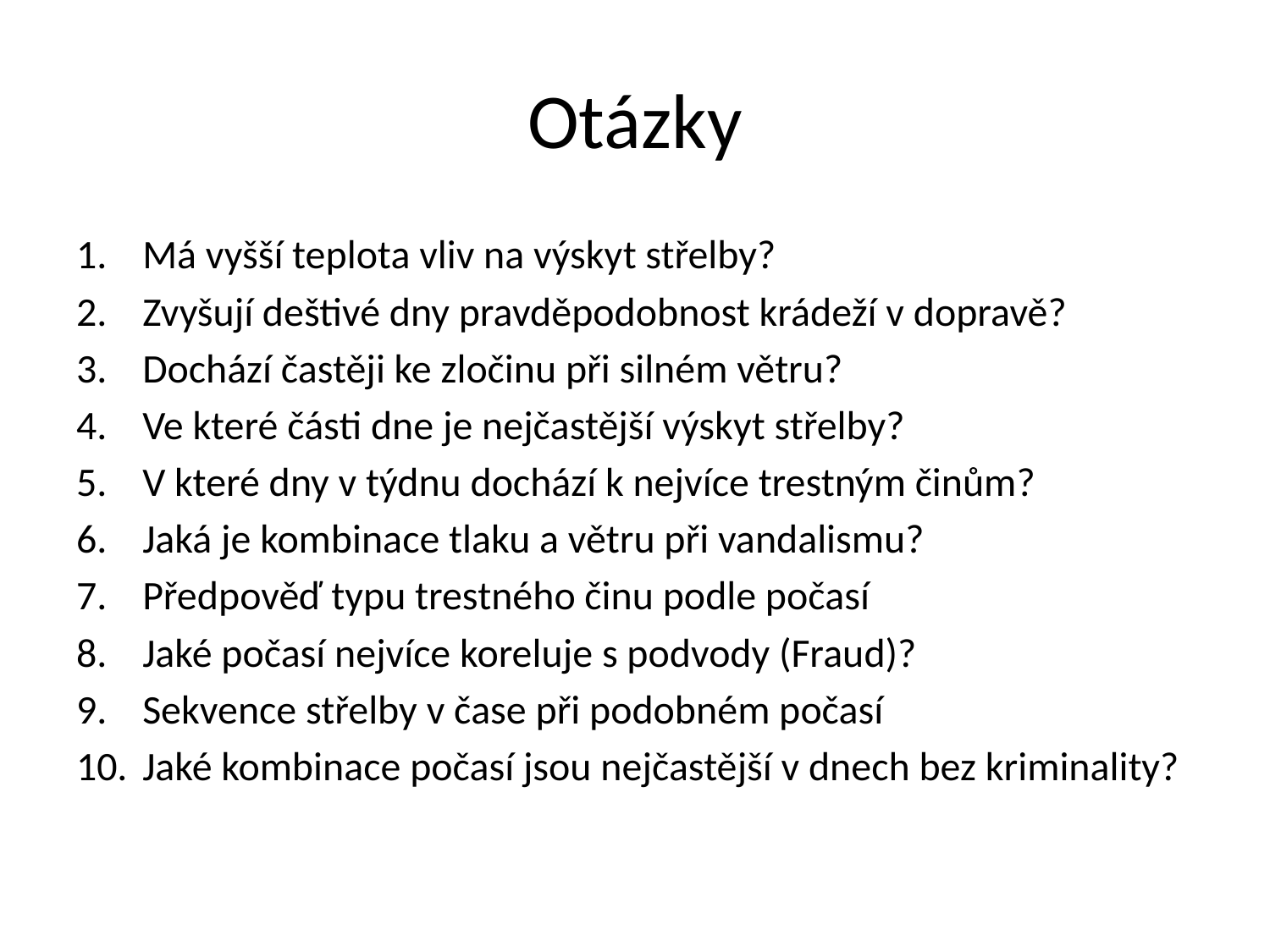

# Otázky
Má vyšší teplota vliv na výskyt střelby?
Zvyšují deštivé dny pravděpodobnost krádeží v dopravě?
Dochází častěji ke zločinu při silném větru?
Ve které části dne je nejčastější výskyt střelby?
V které dny v týdnu dochází k nejvíce trestným činům?
Jaká je kombinace tlaku a větru při vandalismu?
Předpověď typu trestného činu podle počasí
Jaké počasí nejvíce koreluje s podvody (Fraud)?
Sekvence střelby v čase při podobném počasí
Jaké kombinace počasí jsou nejčastější v dnech bez kriminality?